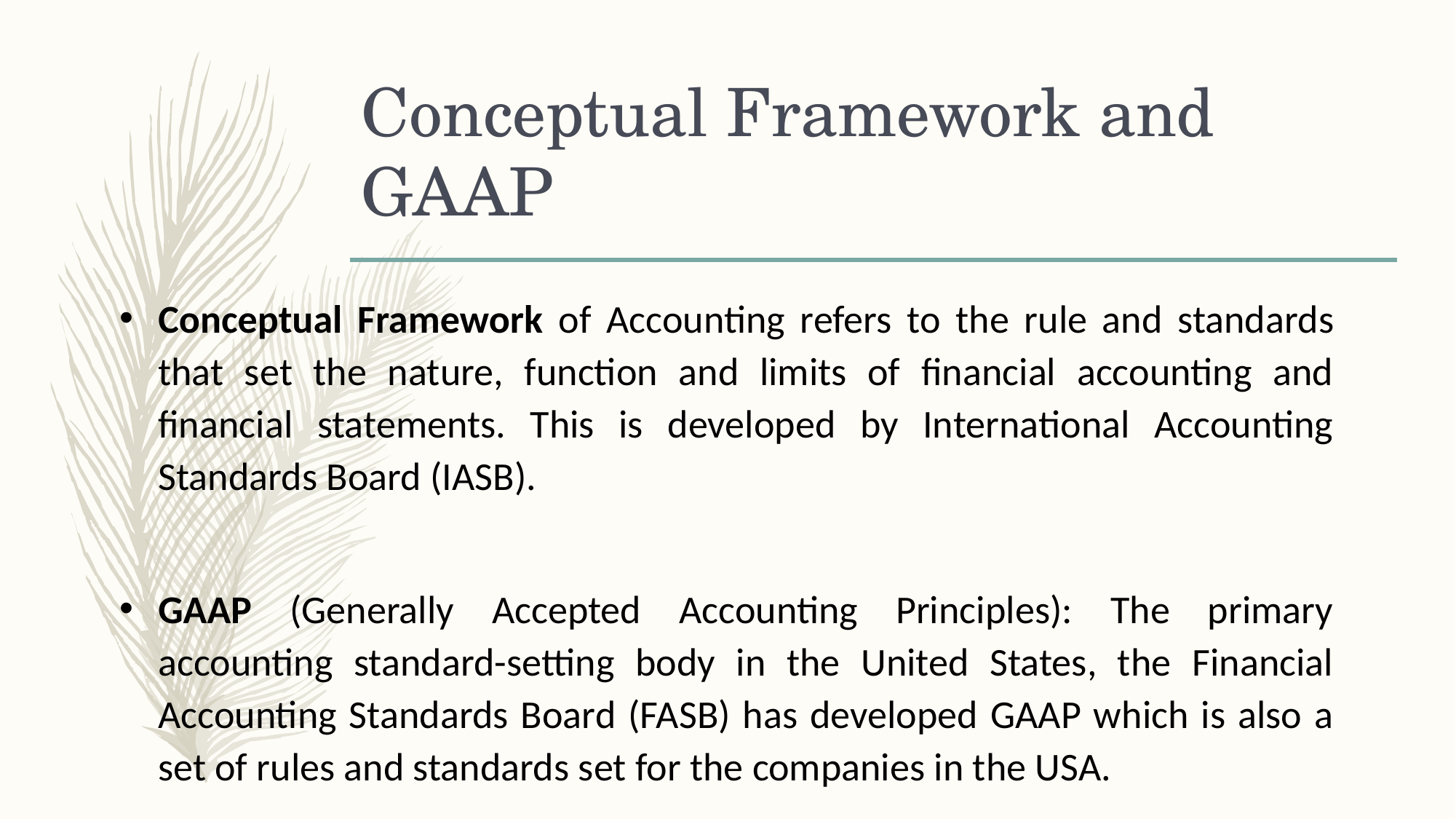

# Conceptual Framework and GAAP
Conceptual Framework of Accounting refers to the rule and standards that set the nature, function and limits of financial accounting and financial statements. This is developed by International Accounting Standards Board (IASB).

GAAP (Generally Accepted Accounting Principles): The primary accounting standard-setting body in the United States, the Financial Accounting Standards Board (FASB) has developed GAAP which is also a set of rules and standards set for the companies in the USA.